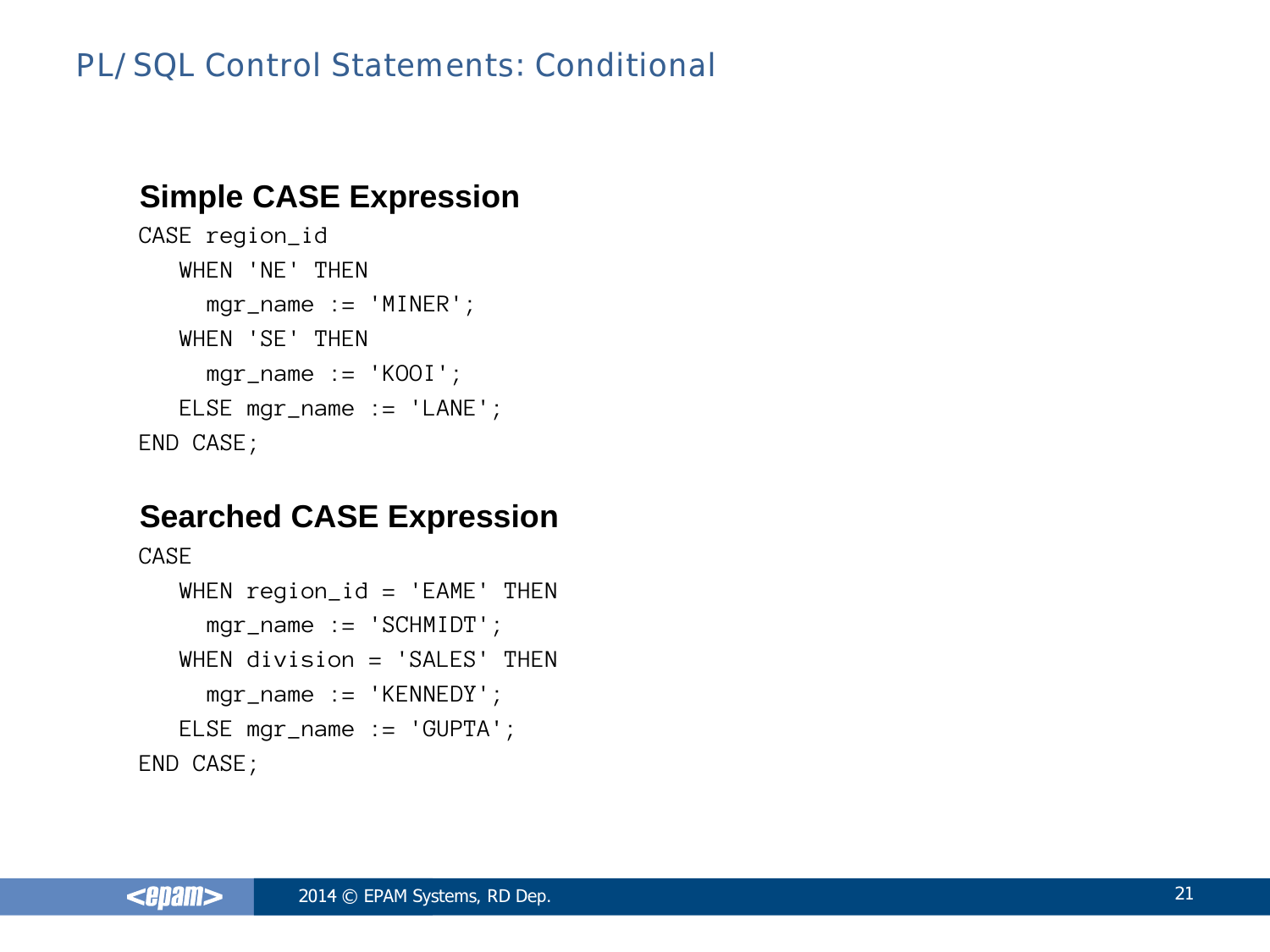

# PL/SQL Control Statements: Conditional
Simple CASE Expression
CASE region_id
   WHEN 'NE' THEN
     mgr_name := 'MINER';
   WHEN 'SE' THEN
     mgr_name := 'KOOI';
   ELSE mgr_name := 'LANE';
END CASE;

Searched CASE Expression
CASE
   WHEN region_id = 'EAME' THEN
     mgr_name := 'SCHMIDT';
   WHEN division = 'SALES' THEN
     mgr_name := 'KENNEDY';
   ELSE mgr_name := 'GUPTA';
END CASE;
21
2014 © EPAM Systems, RD Dep.